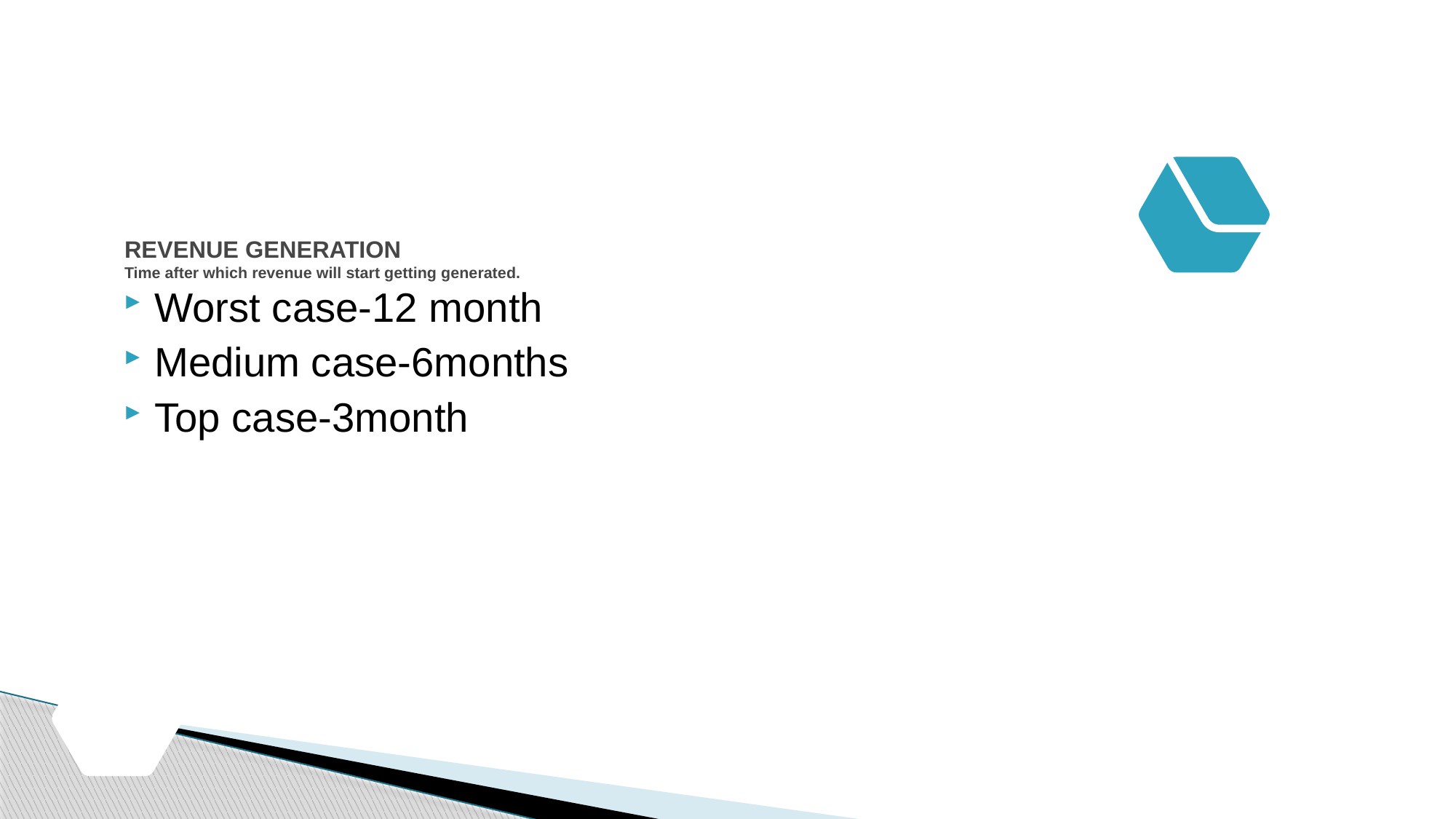

# REVENUE GENERATION Time after which revenue will start getting generated.
Worst case-12 month
Medium case-6months
Top case-3month